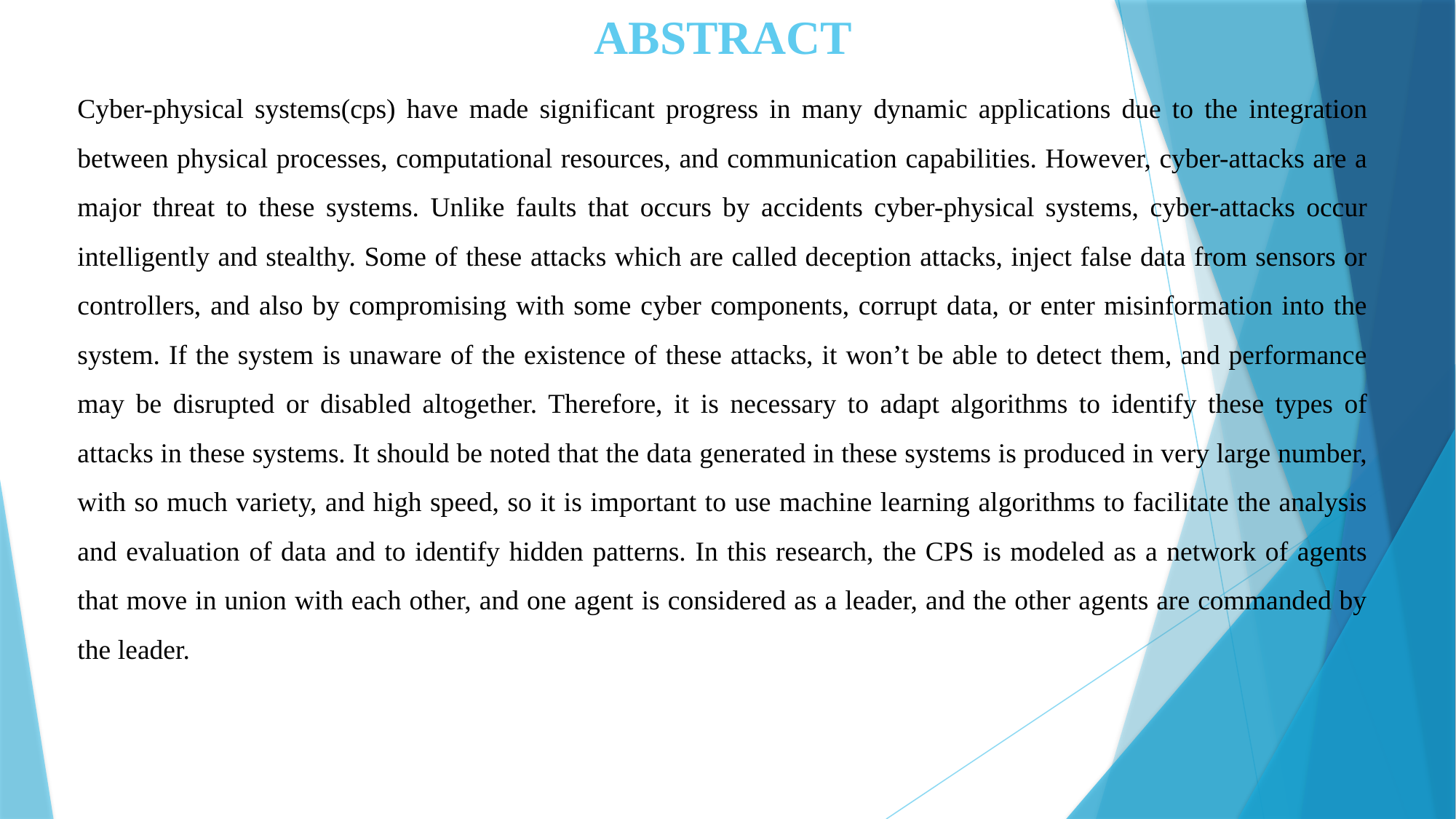

# ABSTRACT
Cyber-physical systems(cps) have made significant progress in many dynamic applications due to the integration between physical processes, computational resources, and communication capabilities. However, cyber-attacks are a major threat to these systems. Unlike faults that occurs by accidents cyber-physical systems, cyber-attacks occur intelligently and stealthy. Some of these attacks which are called deception attacks, inject false data from sensors or controllers, and also by compromising with some cyber components, corrupt data, or enter misinformation into the system. If the system is unaware of the existence of these attacks, it won’t be able to detect them, and performance may be disrupted or disabled altogether. Therefore, it is necessary to adapt algorithms to identify these types of attacks in these systems. It should be noted that the data generated in these systems is produced in very large number, with so much variety, and high speed, so it is important to use machine learning algorithms to facilitate the analysis and evaluation of data and to identify hidden patterns. In this research, the CPS is modeled as a network of agents that move in union with each other, and one agent is considered as a leader, and the other agents are commanded by the leader.